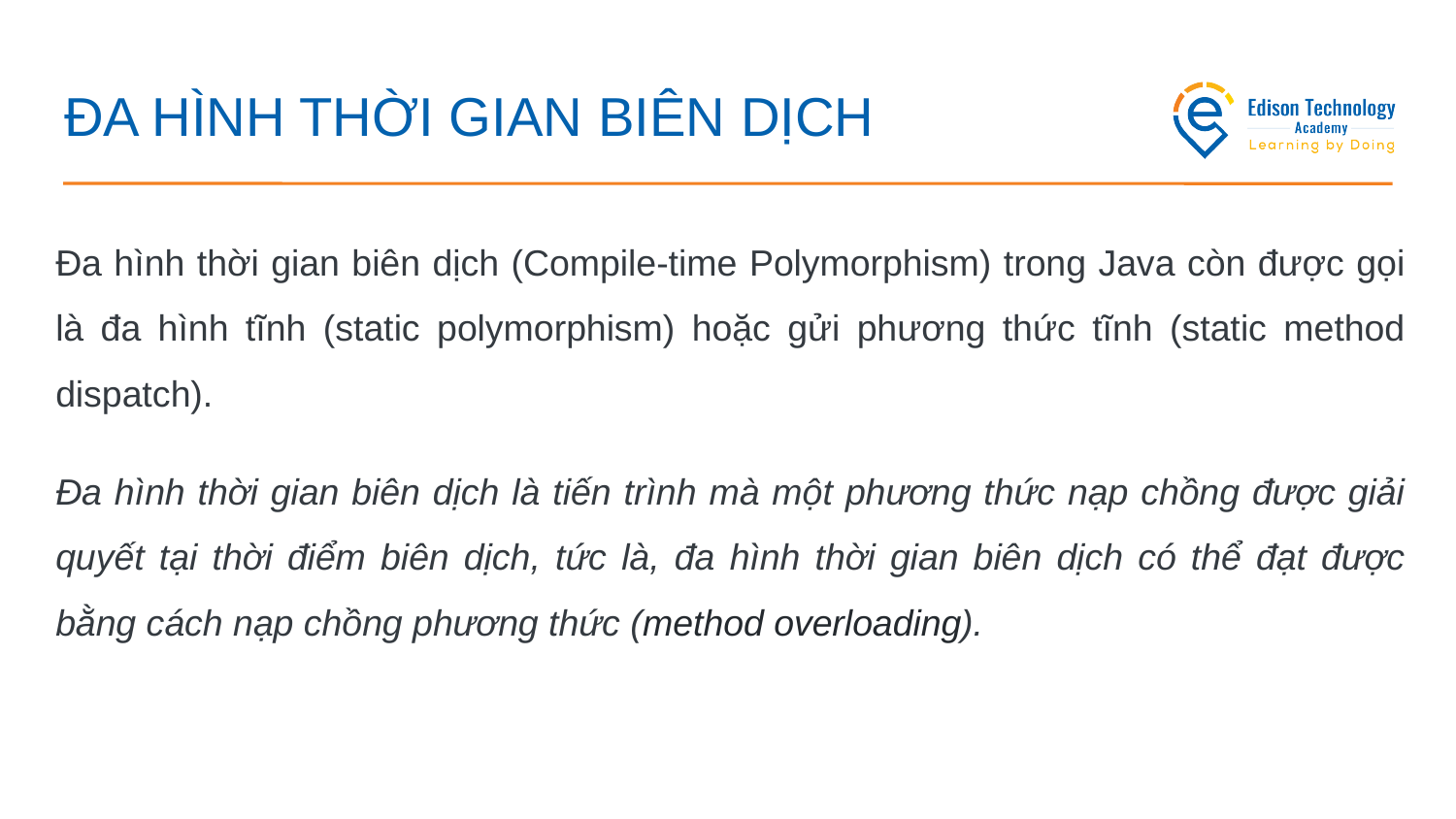

# ĐA HÌNH THỜI GIAN BIÊN DỊCH
Đa hình thời gian biên dịch (Compile-time Polymorphism) trong Java còn được gọi là đa hình tĩnh (static polymorphism) hoặc gửi phương thức tĩnh (static method dispatch).
Đa hình thời gian biên dịch là tiến trình mà một phương thức nạp chồng được giải quyết tại thời điểm biên dịch, tức là, đa hình thời gian biên dịch có thể đạt được bằng cách nạp chồng phương thức (method overloading).